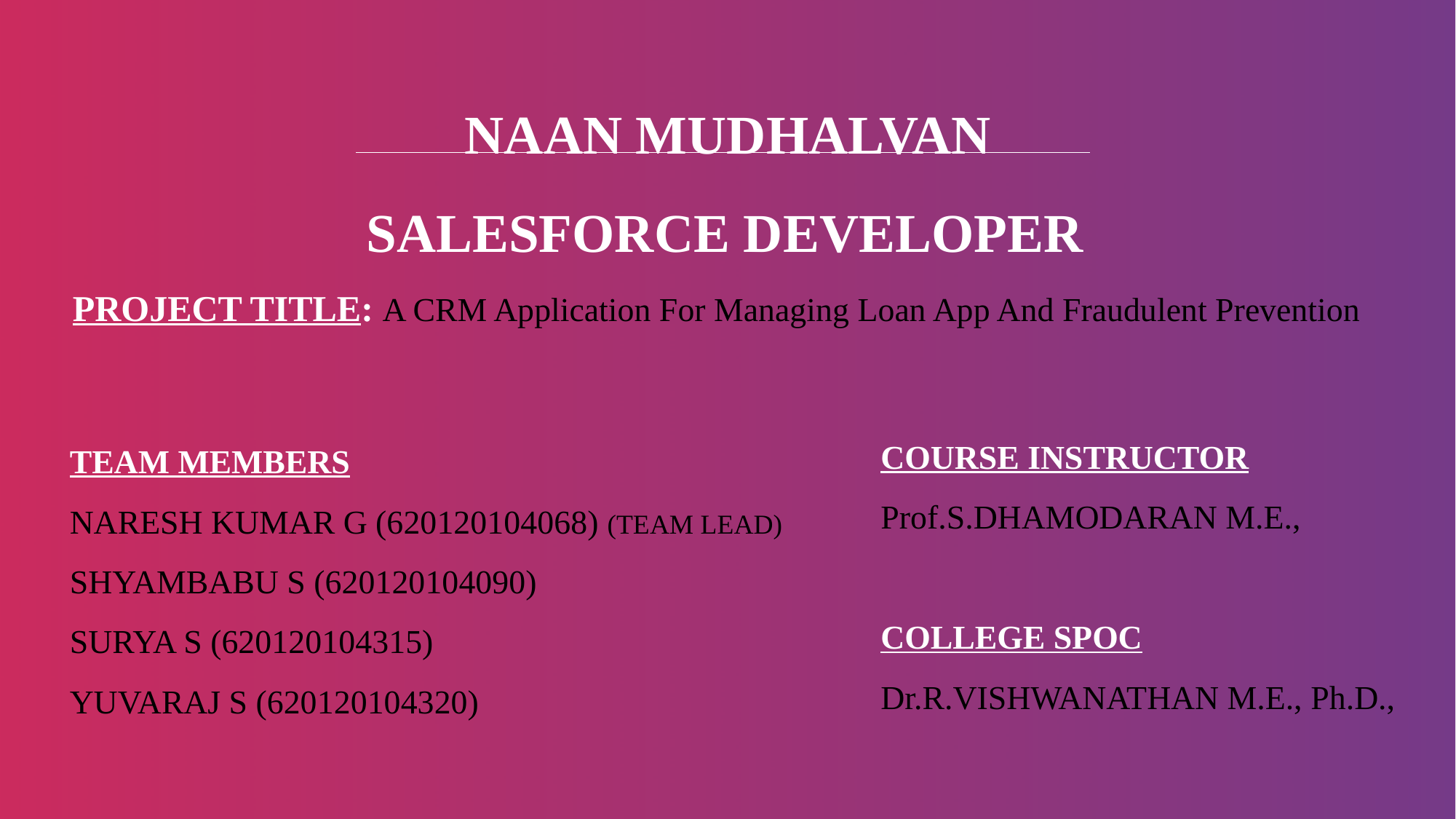

# NAAN MUDHALVAN SALESFORCE DEVELOPER
PROJECT TITLE: A CRM Application For Managing Loan App And Fraudulent Prevention
COURSE INSTRUCTOR
Prof.S.DHAMODARAN M.E.,

COLLEGE SPOC
Dr.R.VISHWANATHAN M.E., Ph.D.,
TEAM MEMBERS
NARESH KUMAR G (620120104068) (TEAM LEAD)
SHYAMBABU S (620120104090)
SURYA S (620120104315)
YUVARAJ S (620120104320)